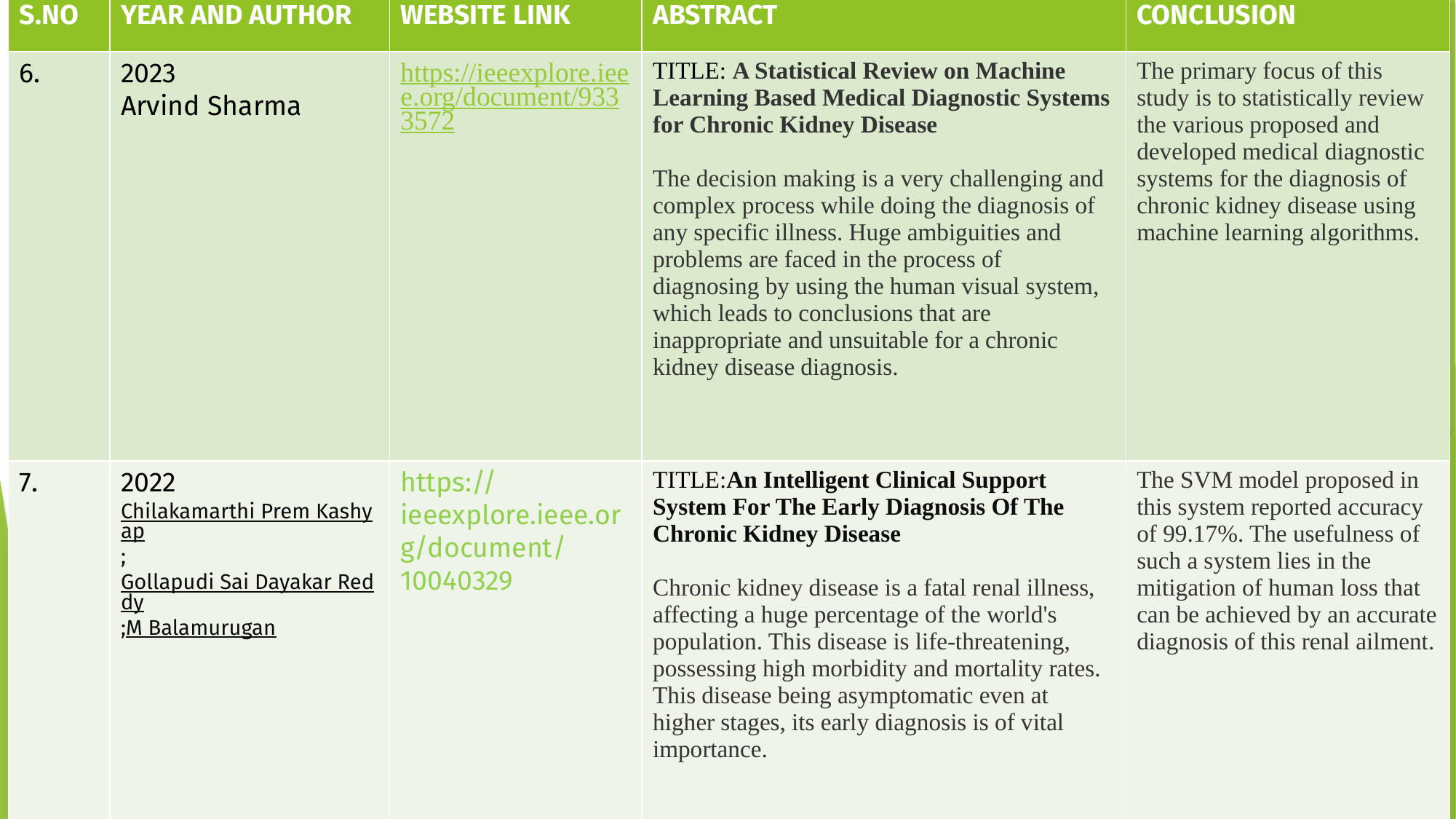

| S.NO​ | YEAR AND AUTHOR​ | WEBSITE LINK​ | ABSTRACT​ | CONCLUSION​ |
| --- | --- | --- | --- | --- |
| 6. | 2023 Arvind Sharma | https://ieeexplore.ieee.org/document/9333572​ | TITLE: A Statistical Review on Machine Learning Based Medical Diagnostic Systems for Chronic Kidney Disease ​The decision making is a very challenging and complex process while doing the diagnosis of any specific illness. Huge ambiguities and problems are faced in the process of diagnosing by using the human visual system, which leads to conclusions that are inappropriate and unsuitable for a chronic kidney disease diagnosis.  ​ | The primary focus of this study is to statistically review the various proposed and developed medical diagnostic systems for the diagnosis of chronic kidney disease using machine learning algorithms. |
| 7. | 2022​ Chilakamarthi Prem Kashyap;Gollapudi Sai Dayakar Reddy;M Balamurugan​ ​ ​ | https://ieeexplore.ieee.org/document/10040329​ | TITLE:An Intelligent Clinical Support System For The Early Diagnosis Of The Chronic Kidney Disease Chronic kidney disease is a fatal renal illness, affecting a huge percentage of the world's population. This disease is life-threatening, possessing high morbidity and mortality rates. This disease being asymptomatic even at higher stages, its early diagnosis is of vital importance.  ​ | The SVM model proposed in this system reported accuracy of 99.17%. The usefulness of such a system lies in the mitigation of human loss that can be achieved by an accurate diagnosis of this renal ailment. |